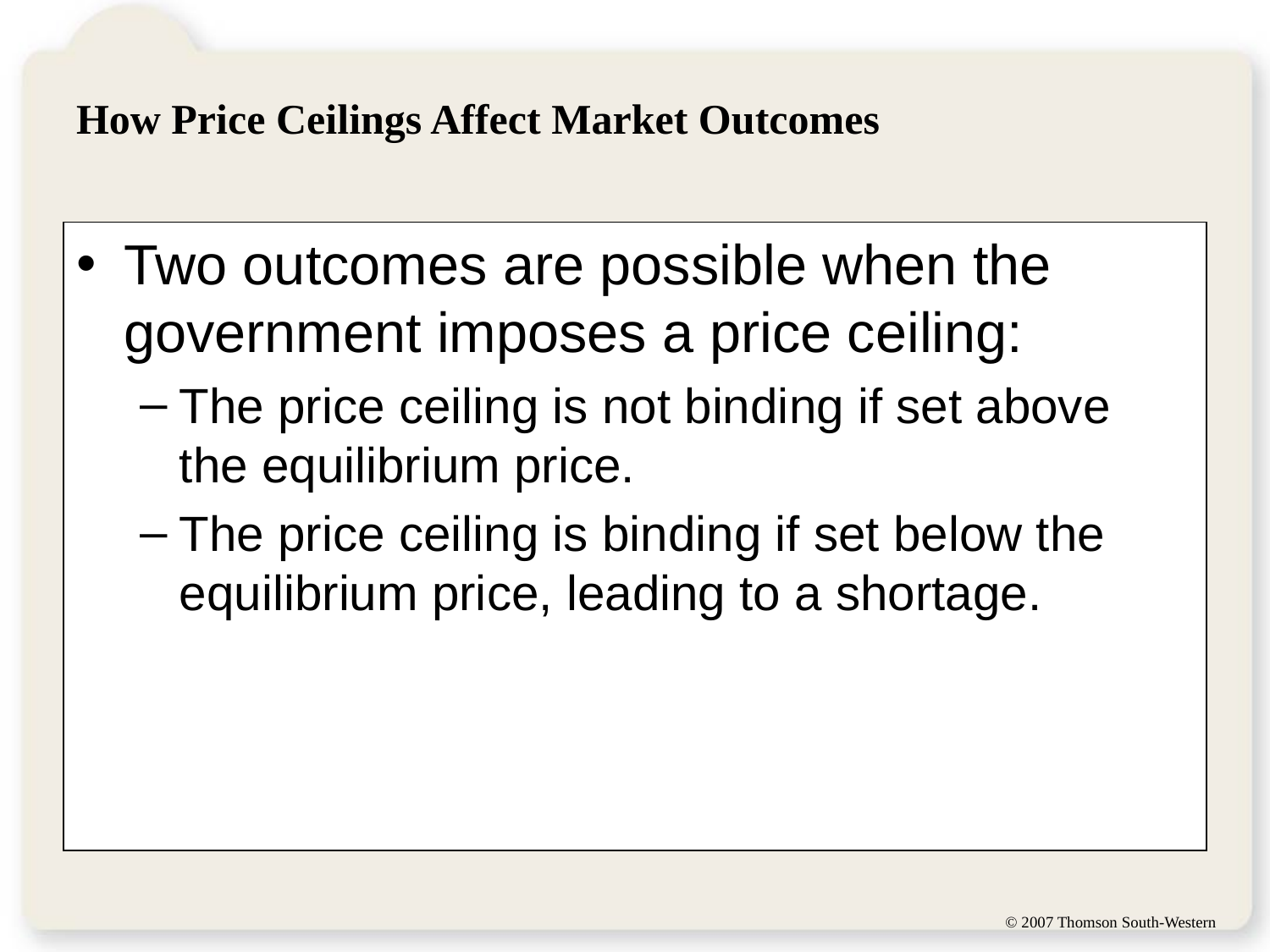

# How Price Ceilings Affect Market Outcomes
Two outcomes are possible when the government imposes a price ceiling:
The price ceiling is not binding if set above the equilibrium price.
The price ceiling is binding if set below the equilibrium price, leading to a shortage.